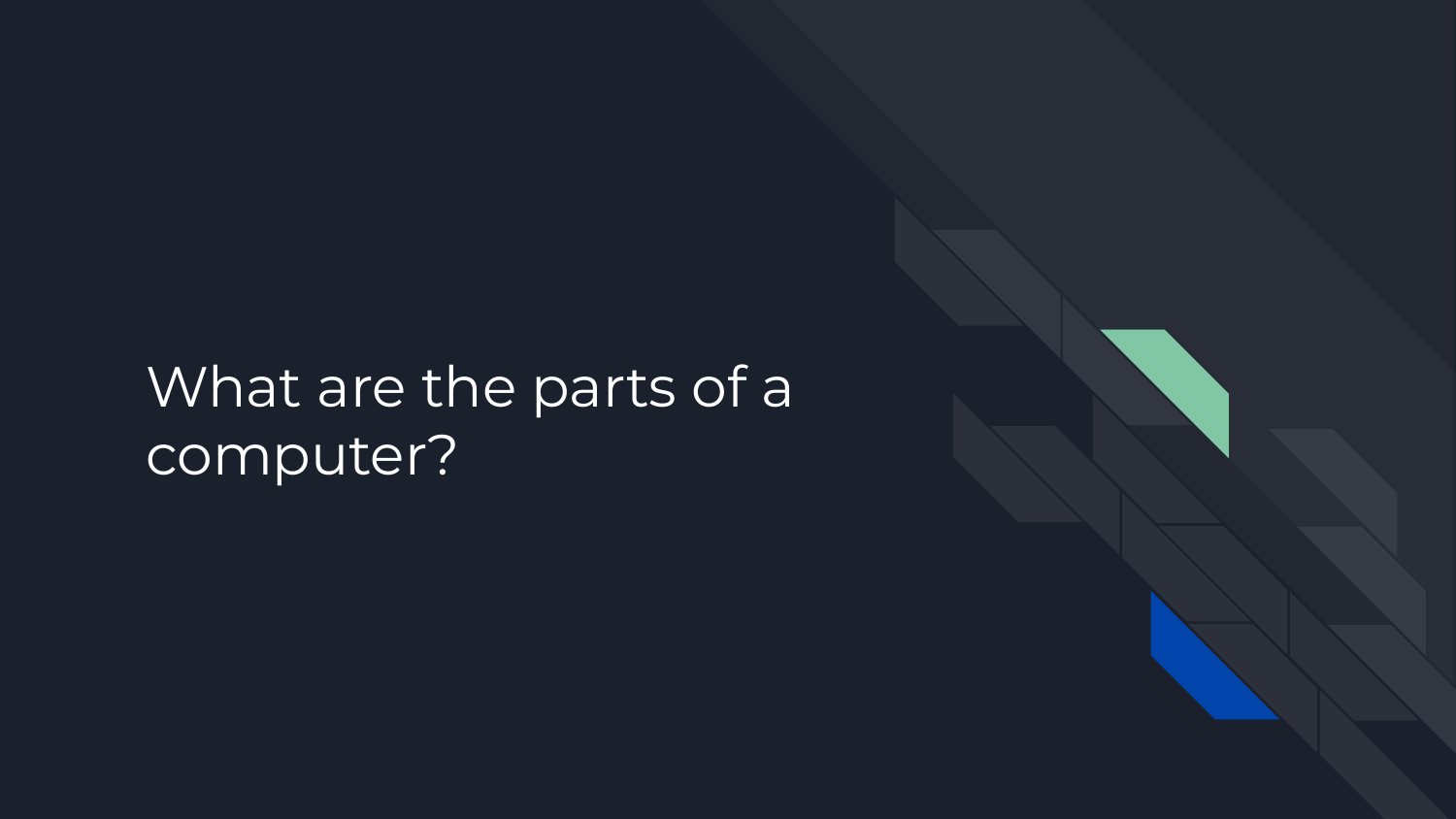

# What are the parts of a computer?